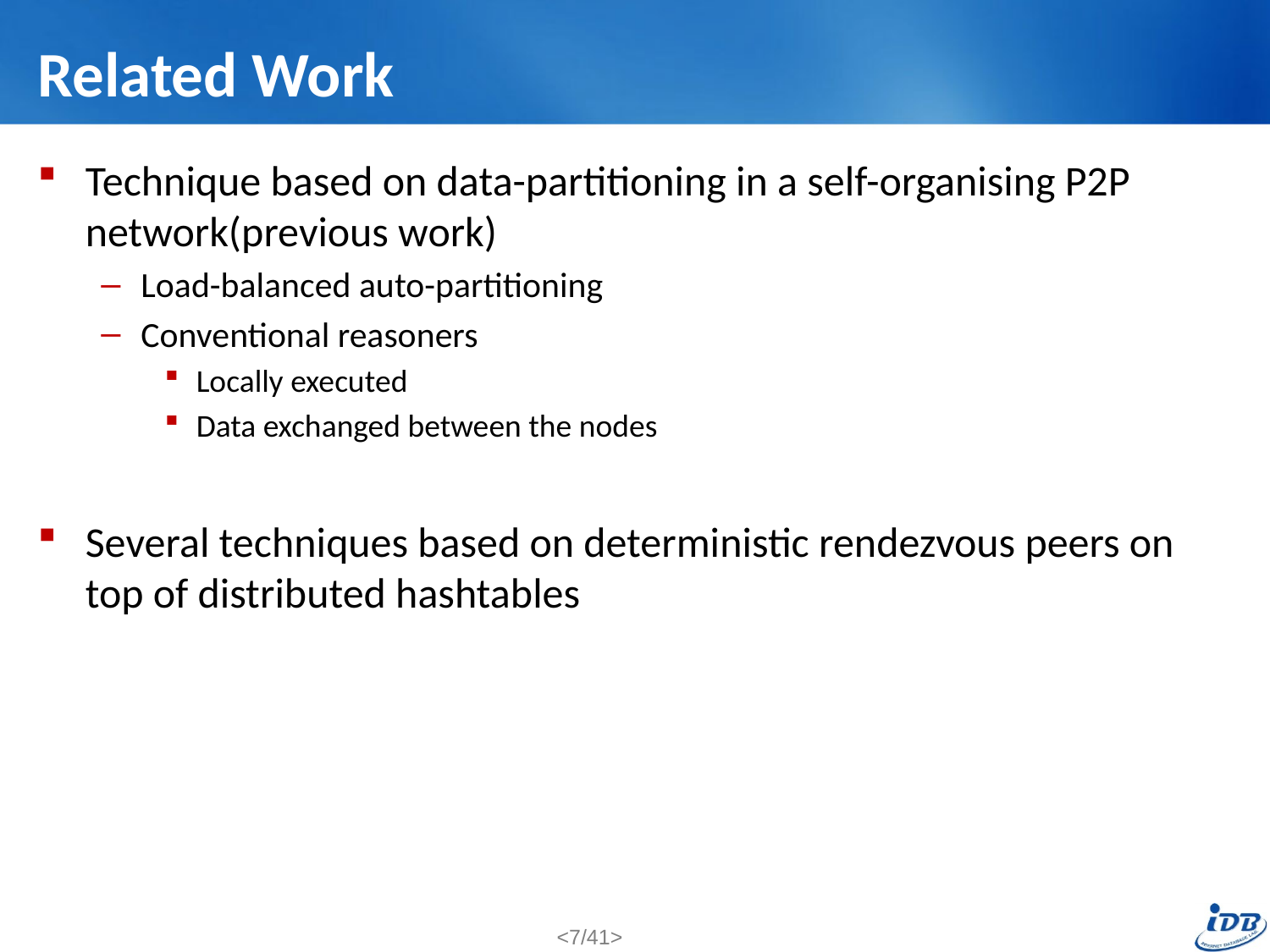

# Related Work
Technique based on data-partitioning in a self-organising P2P network(previous work)
Load-balanced auto-partitioning
Conventional reasoners
Locally executed
Data exchanged between the nodes

Several techniques based on deterministic rendezvous peers on top of distributed hashtables